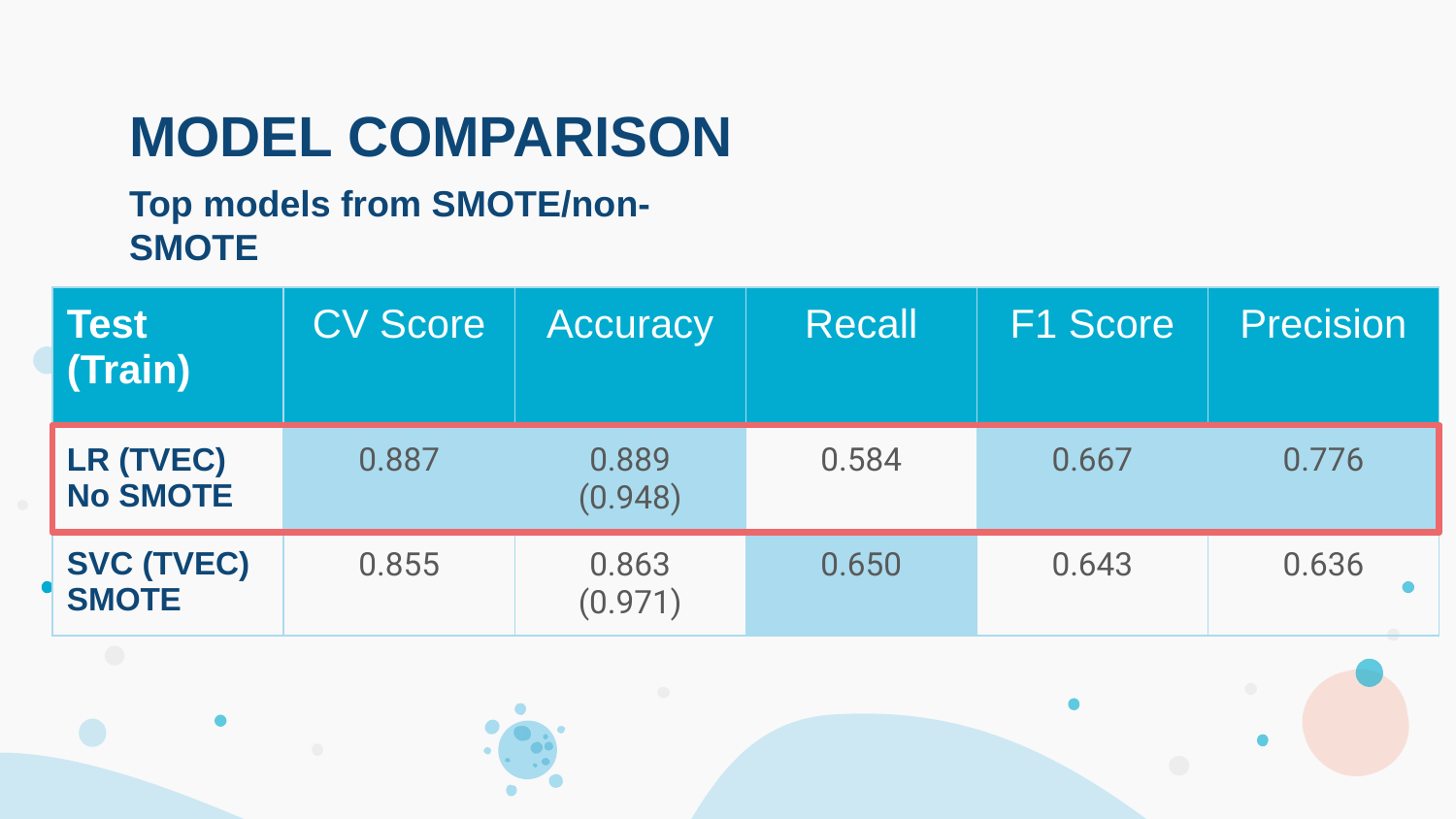

# MODEL COMPARISON
Top models from SMOTE/non-SMOTE
| Test (Train) | CV Score | Accuracy | Recall | F1 Score | Precision |
| --- | --- | --- | --- | --- | --- |
| LR (TVEC) No SMOTE | 0.887 | 0.889 (0.948) | 0.584 | 0.667 | 0.776 |
| SVC (TVEC) SMOTE | 0.855 | 0.863 (0.971) | 0.650 | 0.643 | 0.636 |